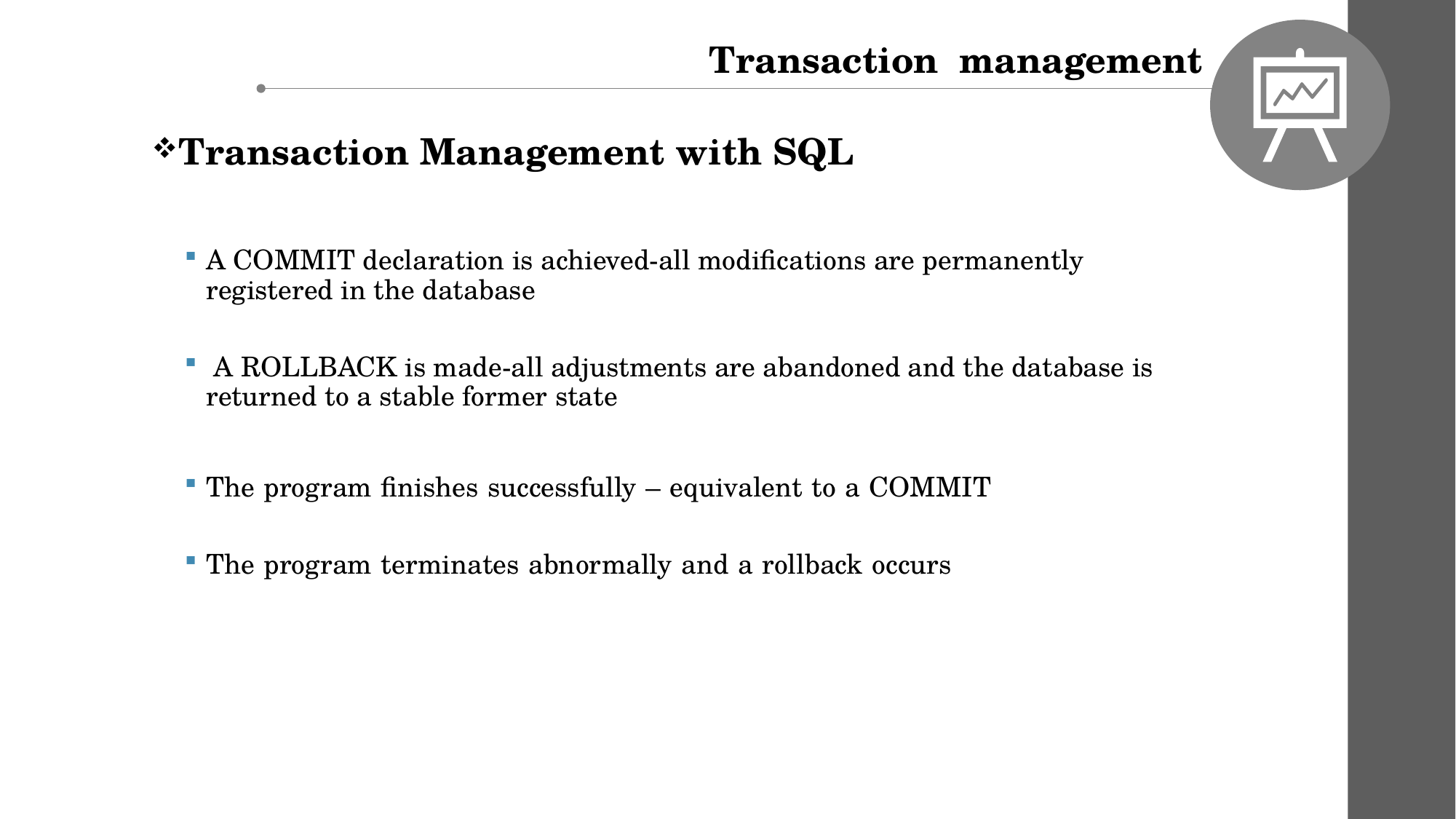

Transaction  management

Transaction Management with SQL

A COMMIT declaration is achieved-all modifications are permanently registered in the database

 A ROLLBACK is made-all adjustments are abandoned and the database is returned to a stable former state

The program finishes successfully – equivalent to a COMMIT

The program terminates abnormally and a rollback occurs